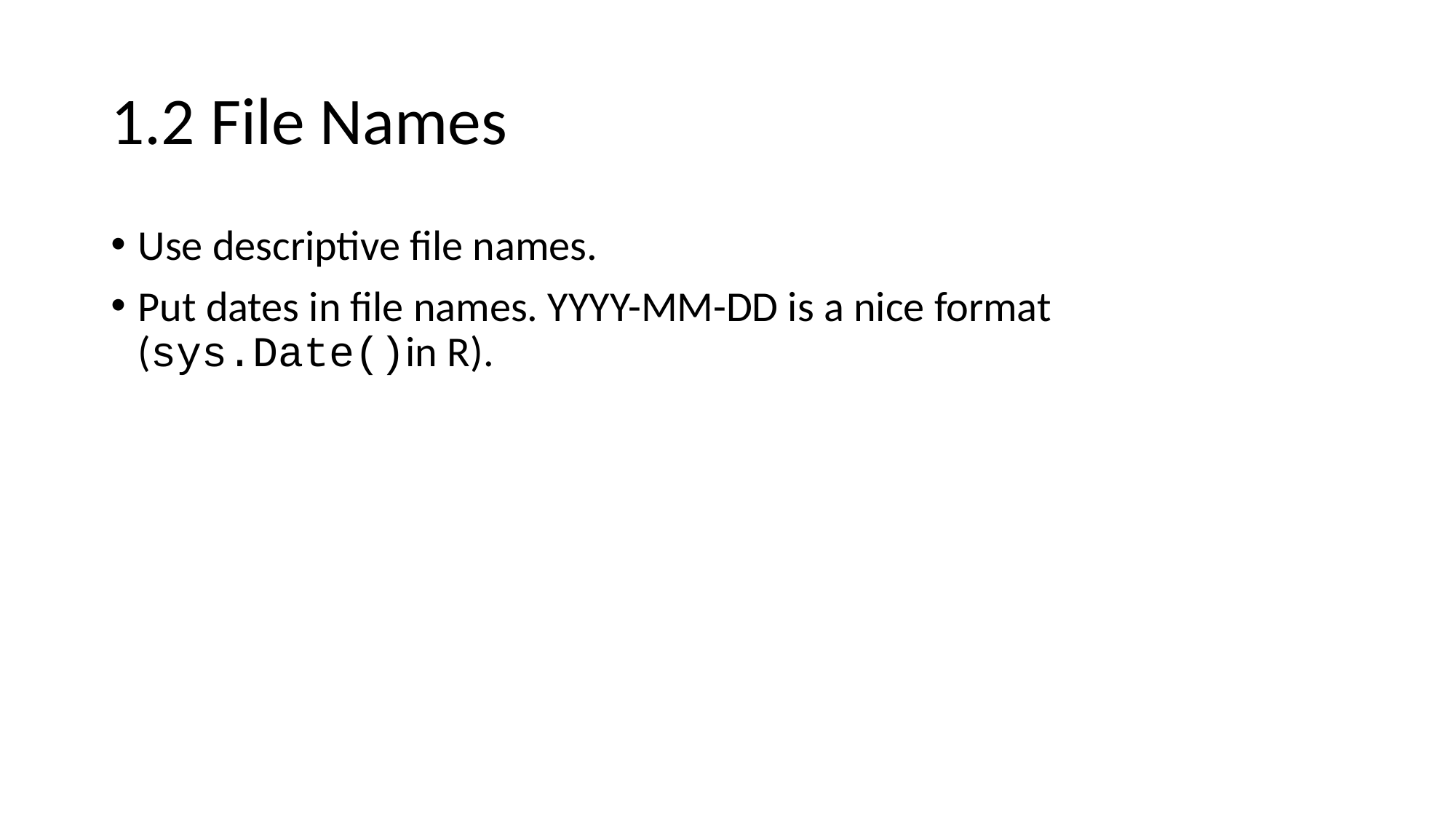

# 1.2 File Names
Use descriptive file names.
Put dates in file names. YYYY-MM-DD is a nice format (sys.Date()in R).